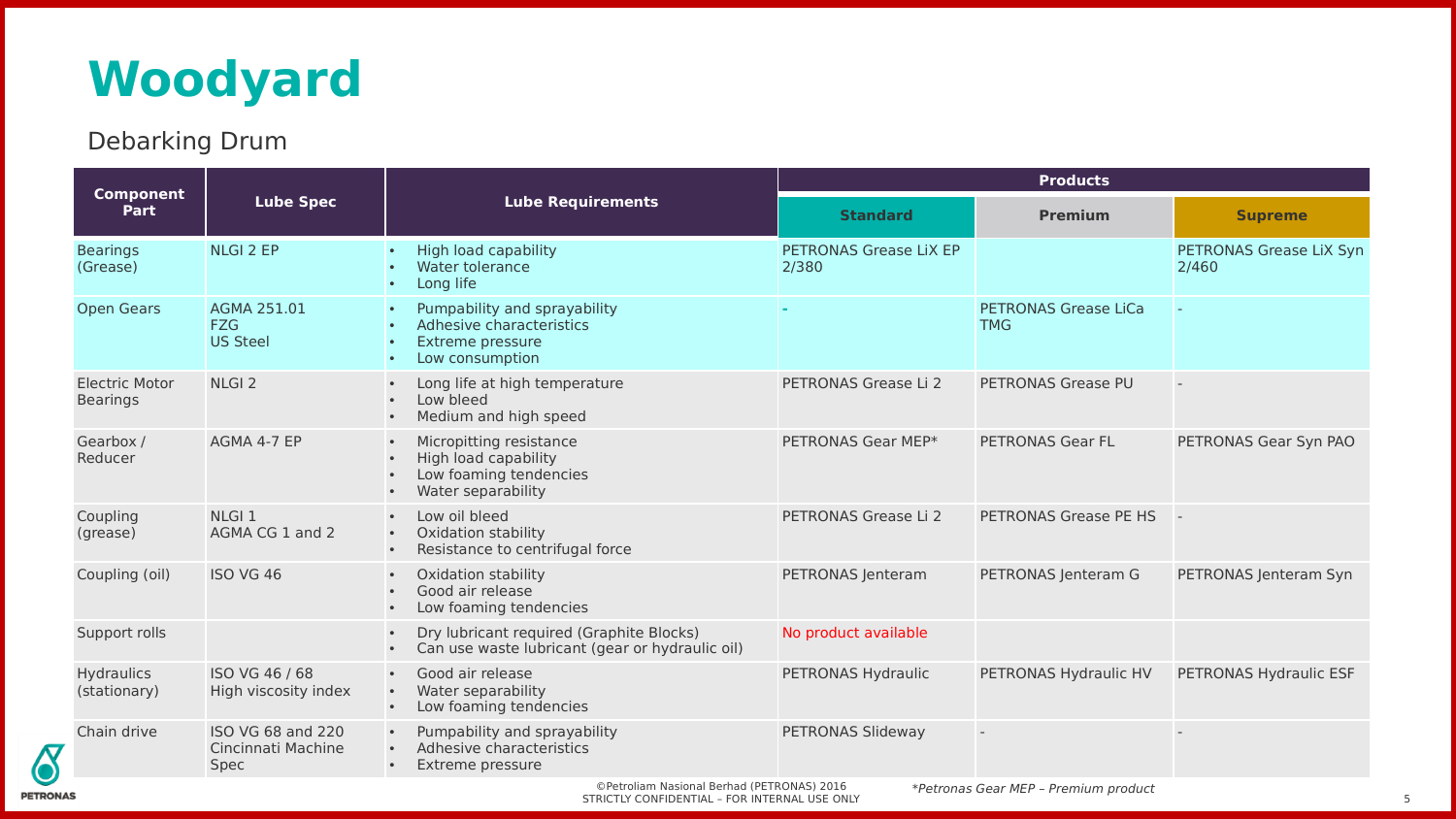

# Woodyard
Debarking Drum
| Component Part | Lube Spec | Lube Requirements | Products |  |  |
| --- | --- | --- | --- | --- | --- |
|  |  |  | Standard | Premium | Supreme |
| Bearings (Grease) | NLGI 2 EP | High load capability Water tolerance Long life | PETRONAS Grease LiX EP 2/380 |  | PETRONAS Grease LiX Syn 2/460 |
| Open Gears | AGMA 251.01 FZG US Steel | Pumpability and sprayability Adhesive characteristics Extreme pressure Low consumption | - | PETRONAS Grease LiCa TMG | - |
| Electric Motor Bearings | NLGI 2 | Long life at high temperature Low bleed Medium and high speed | PETRONAS Grease Li 2 | PETRONAS Grease PU | - |
| Gearbox / Reducer | AGMA 4-7 EP | Micropitting resistance High load capability Low foaming tendencies Water separability | PETRONAS Gear MEP\* | PETRONAS Gear FL | PETRONAS Gear Syn PAO |
| Coupling (grease) | NLGI 1 AGMA CG 1 and 2 | Low oil bleed Oxidation stability Resistance to centrifugal force | PETRONAS Grease Li 2 | PETRONAS Grease PE HS | - |
| Coupling (oil) | ISO VG 46 | Oxidation stability Good air release Low foaming tendencies | PETRONAS Jenteram | PETRONAS Jenteram G | PETRONAS Jenteram Syn |
| Support rolls |  | Dry lubricant required (Graphite Blocks) Can use waste lubricant (gear or hydraulic oil) | No product available |  |  |
| Hydraulics (stationary) | ISO VG 46 / 68 High viscosity index | Good air release Water separability Low foaming tendencies | PETRONAS Hydraulic | PETRONAS Hydraulic HV | PETRONAS Hydraulic ESF |
| Chain drive | ISO VG 68 and 220 Cincinnati Machine Spec | Pumpability and sprayability Adhesive characteristics Extreme pressure | PETRONAS Slideway | - | - |
*Petronas Gear MEP – Premium product